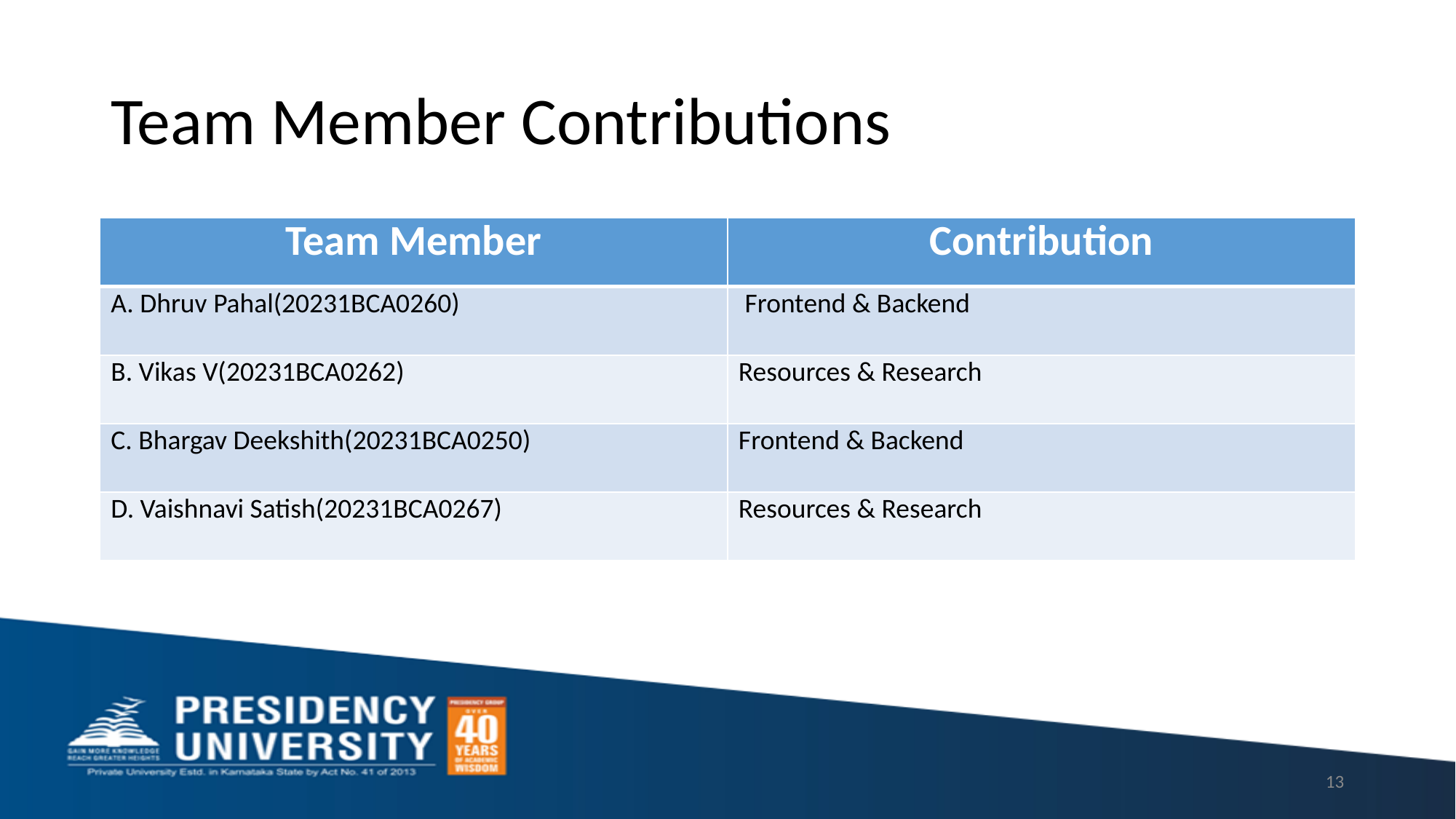

# Team Member Contributions
| Team Member | Contribution |
| --- | --- |
| A. Dhruv Pahal(20231BCA0260) | Frontend & Backend |
| B. Vikas V(20231BCA0262) | Resources & Research |
| C. Bhargav Deekshith(20231BCA0250) | Frontend & Backend |
| D. Vaishnavi Satish(20231BCA0267) | Resources & Research |
13